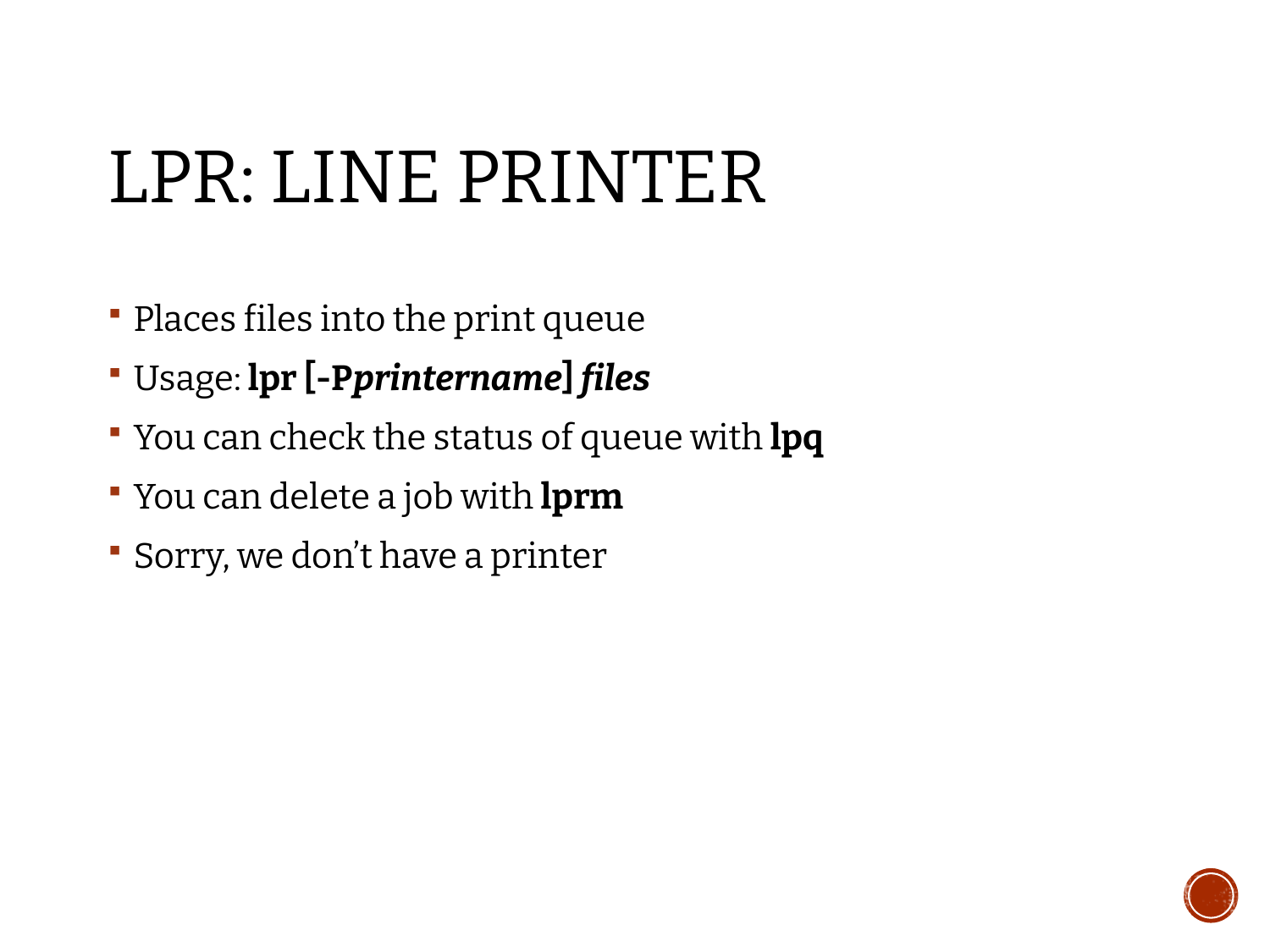

# lpr: Line PRinter
Places files into the print queue
Usage: lpr [-Pprintername] files
You can check the status of queue with lpq
You can delete a job with lprm
Sorry, we don’t have a printer